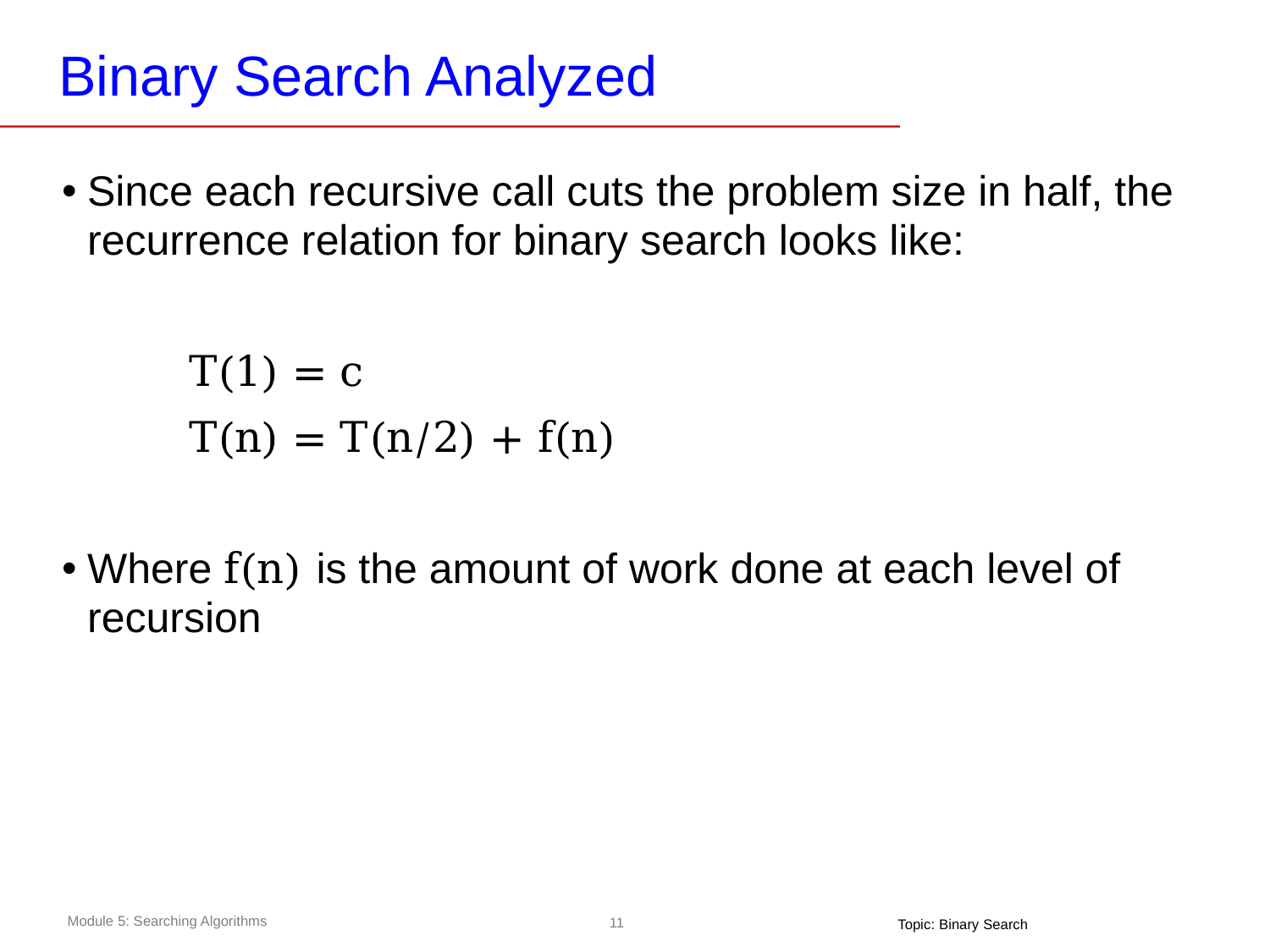

# Binary Search Analyzed
Since each recursive call cuts the problem size in half, the recurrence relation for binary search looks like:

	T(1) = c
	T(n) = T(n/2) + f(n)

Where f(n) is the amount of work done at each level of recursion

Topic: Binary Search